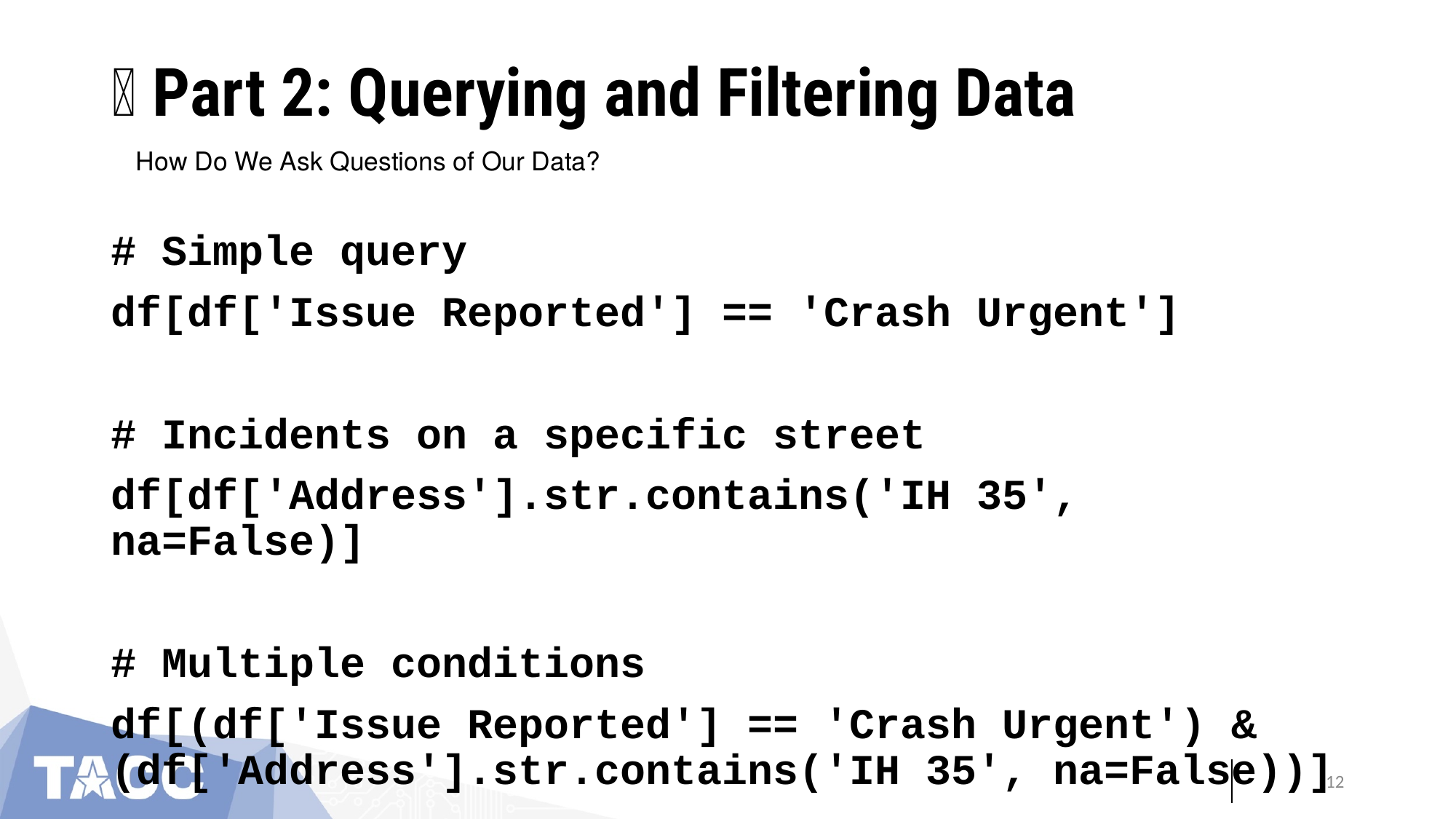

# 🧭 Part 2: Querying and Filtering Data
How Do We Ask Questions of Our Data?
# Simple query
df[df['Issue Reported'] == 'Crash Urgent']

# Incidents on a specific street
df[df['Address'].str.contains('IH 35', na=False)]

# Multiple conditions
df[(df['Issue Reported'] == 'Crash Urgent') & (df['Address'].str.contains('IH 35', na=False))]
12